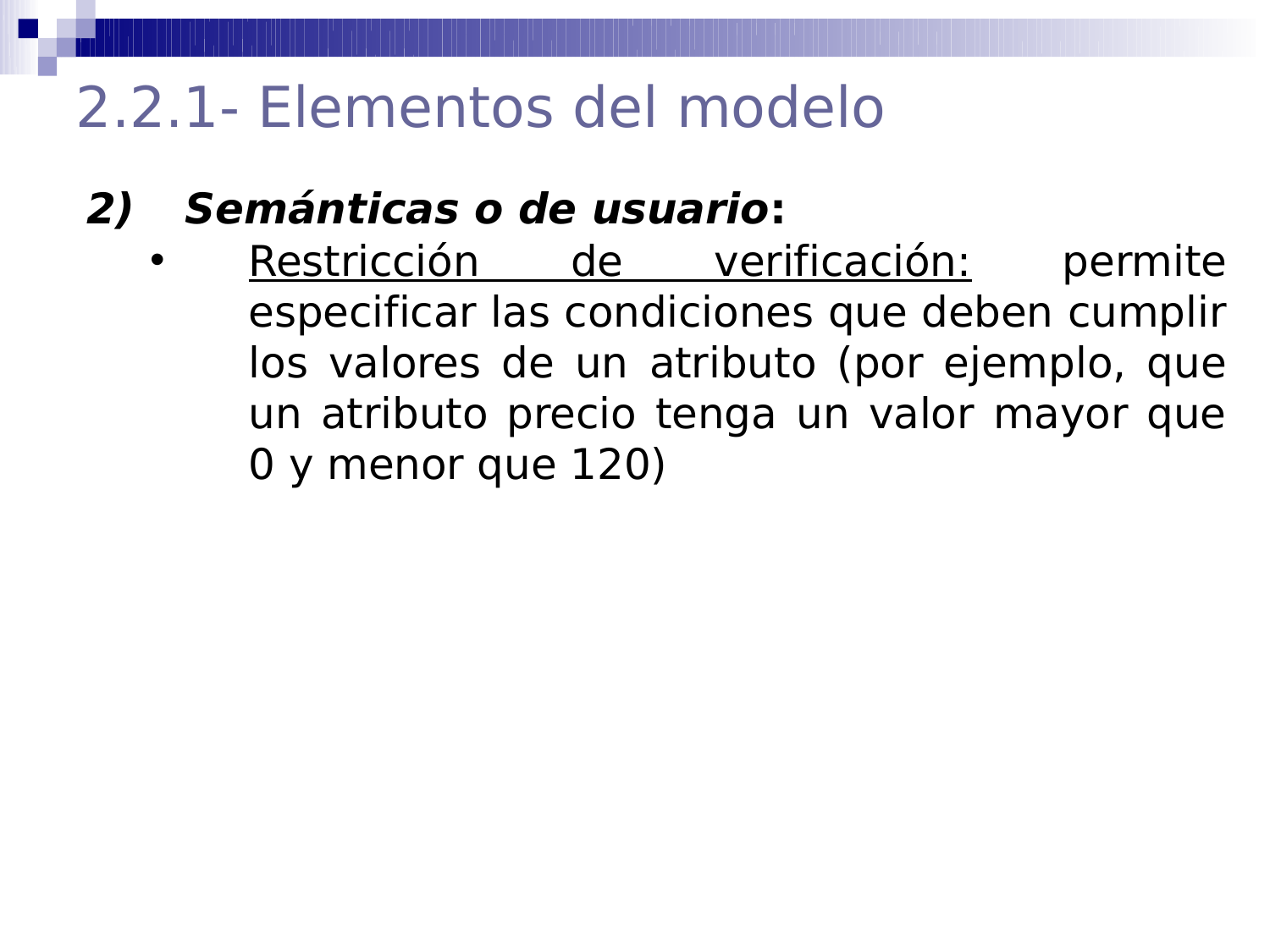

# 2.2.1- Elementos del modelo
Semánticas o de usuario:
Restricción de verificación: permite especificar las condiciones que deben cumplir los valores de un atributo (por ejemplo, que un atributo precio tenga un valor mayor que 0 y menor que 120)